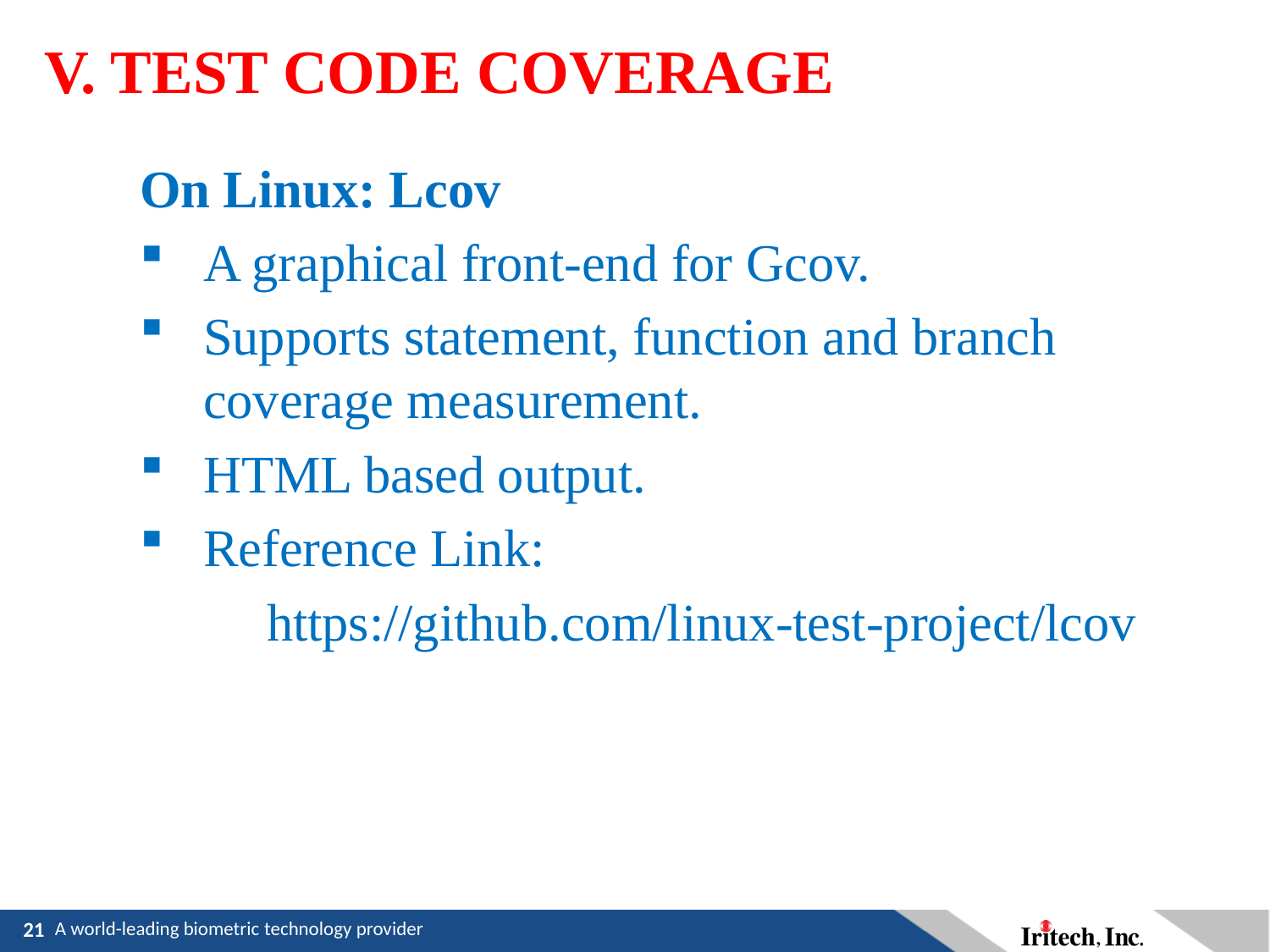

# V. TEST CODE COVERAGE
On Linux: Lcov
A graphical front-end for Gcov.
Supports statement, function and branch coverage measurement.
HTML based output.
Reference Link:
 	https://github.com/linux-test-project/lcov
21